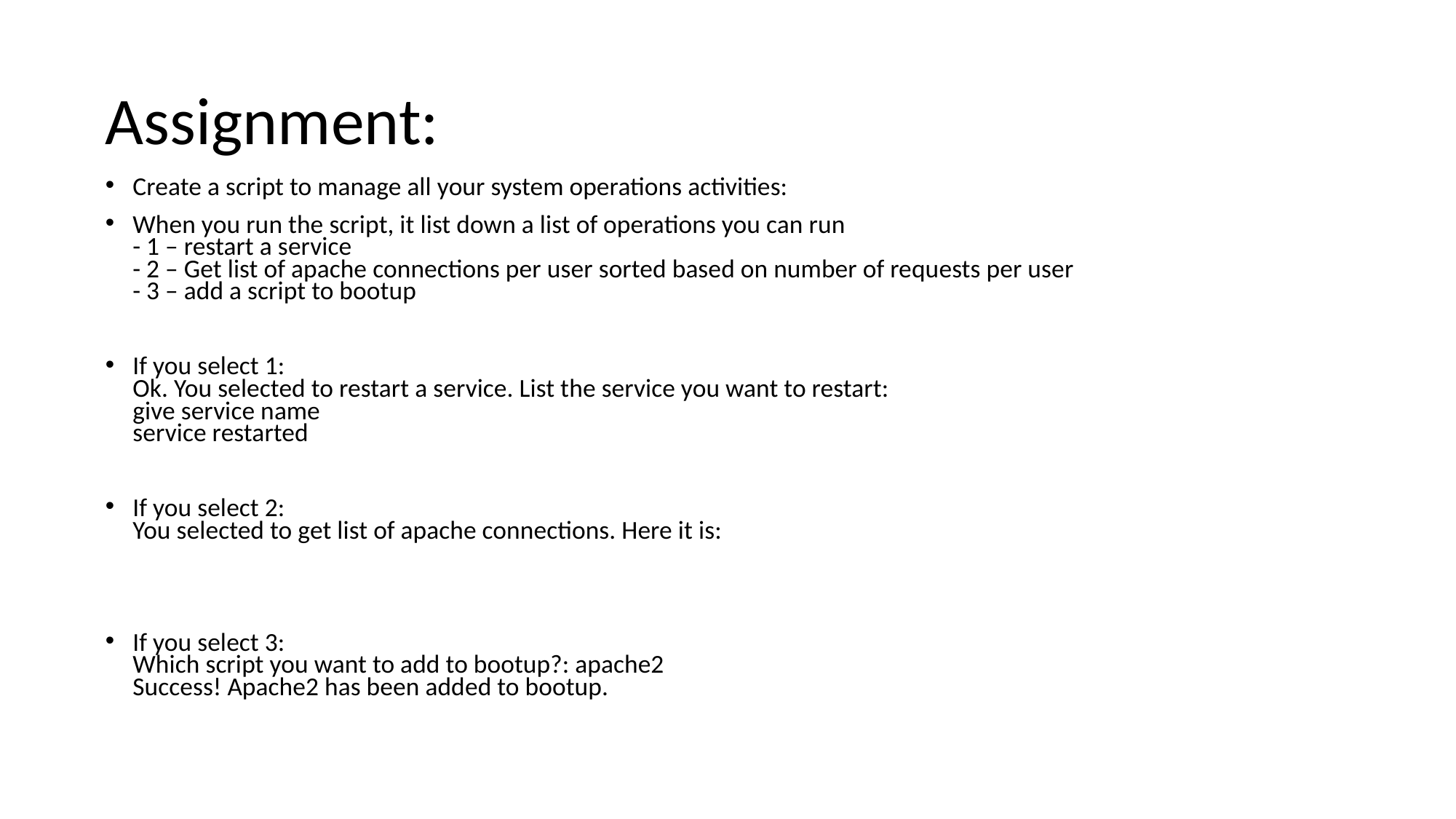

# Assignment:
Create a script to manage all your system operations activities:
When you run the script, it list down a list of operations you can run
- 1 – restart a service
- 2 – Get list of apache connections per user sorted based on number of requests per user
- 3 – add a script to bootup

If you select 1:
Ok. You selected to restart a service. List the service you want to restart:
give service name
service restarted

If you select 2:
You selected to get list of apache connections. Here it is:

If you select 3:
Which script you want to add to bootup?: apache2
Success! Apache2 has been added to bootup.